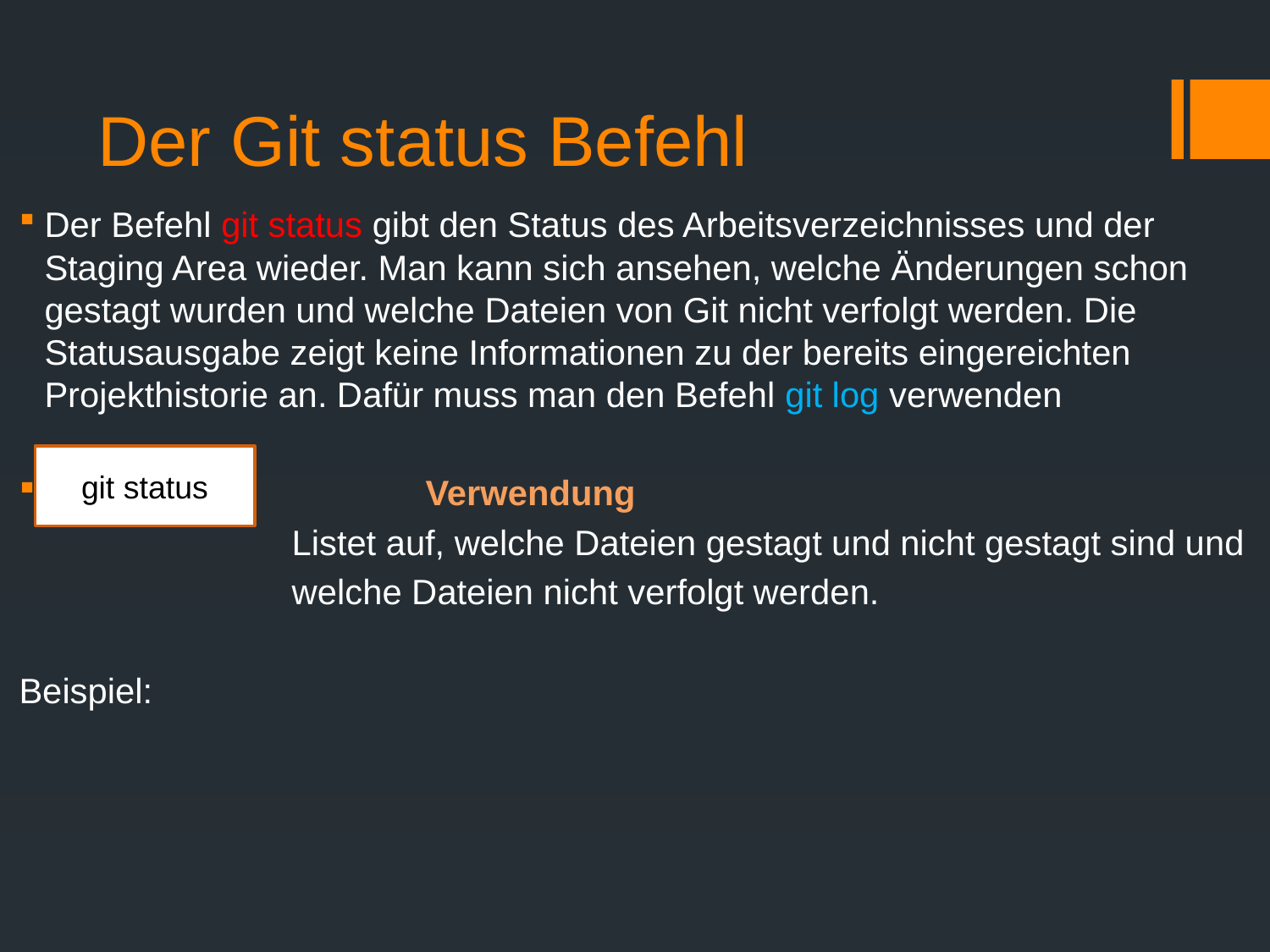

# Der Git status Befehl
Der Befehl git status gibt den Status des Arbeitsverzeichnisses und der Staging Area wieder. Man kann sich ansehen, welche Änderungen schon gestagt wurden und welche Dateien von Git nicht verfolgt werden. Die Statusausgabe zeigt keine Informationen zu der bereits eingereichten Projekthistorie an. Dafür muss man den Befehl git log verwenden

 			Verwendung
                            Listet auf, welche Dateien gestagt und nicht gestagt sind und
                            welche Dateien nicht verfolgt werden.

Beispiel:

git status